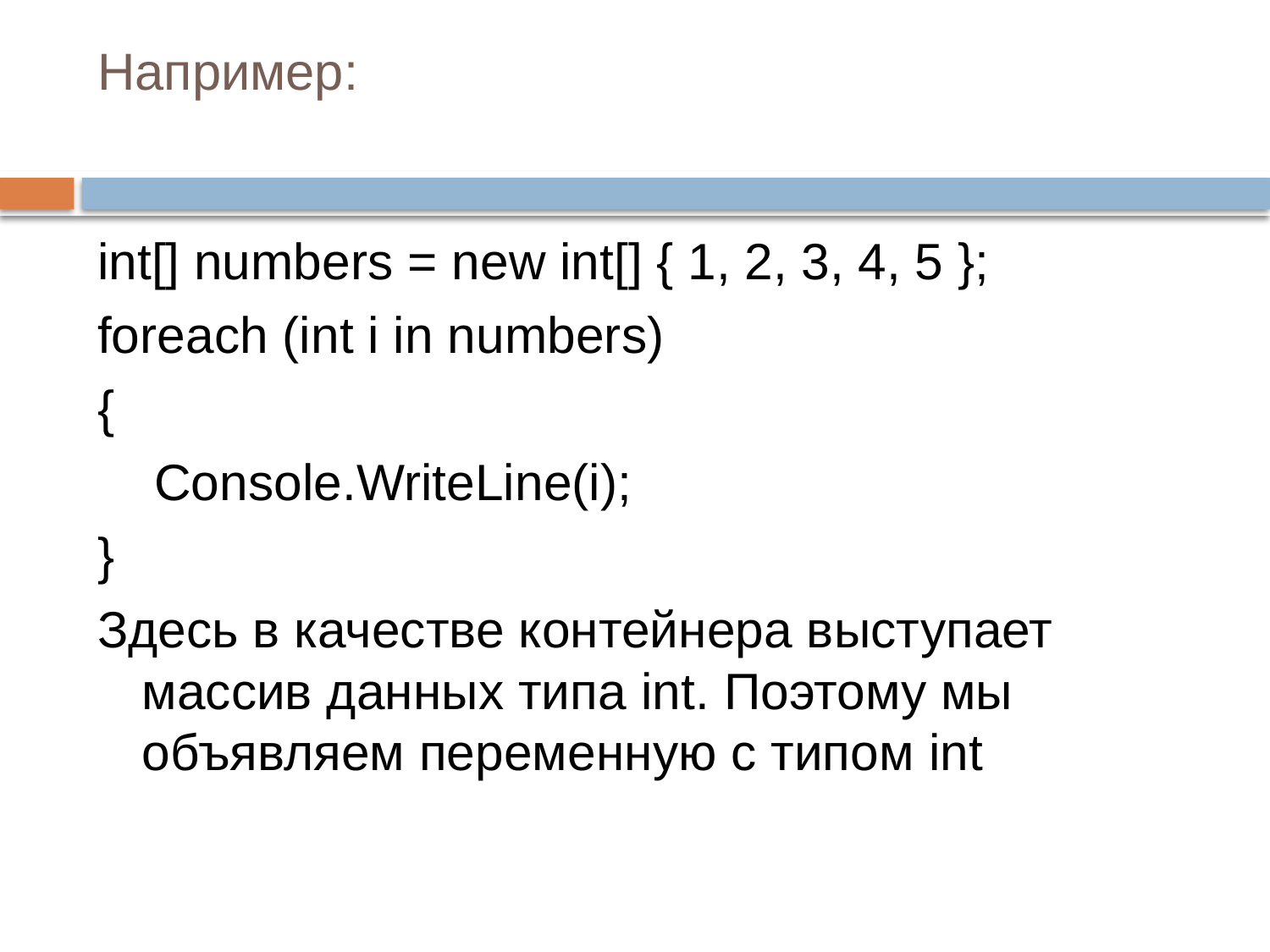

# Например:
int[] numbers = new int[] { 1, 2, 3, 4, 5 };
foreach (int i in numbers)
{
    Console.WriteLine(i);
}
Здесь в качестве контейнера выступает массив данных типа int. Поэтому мы объявляем переменную с типом int